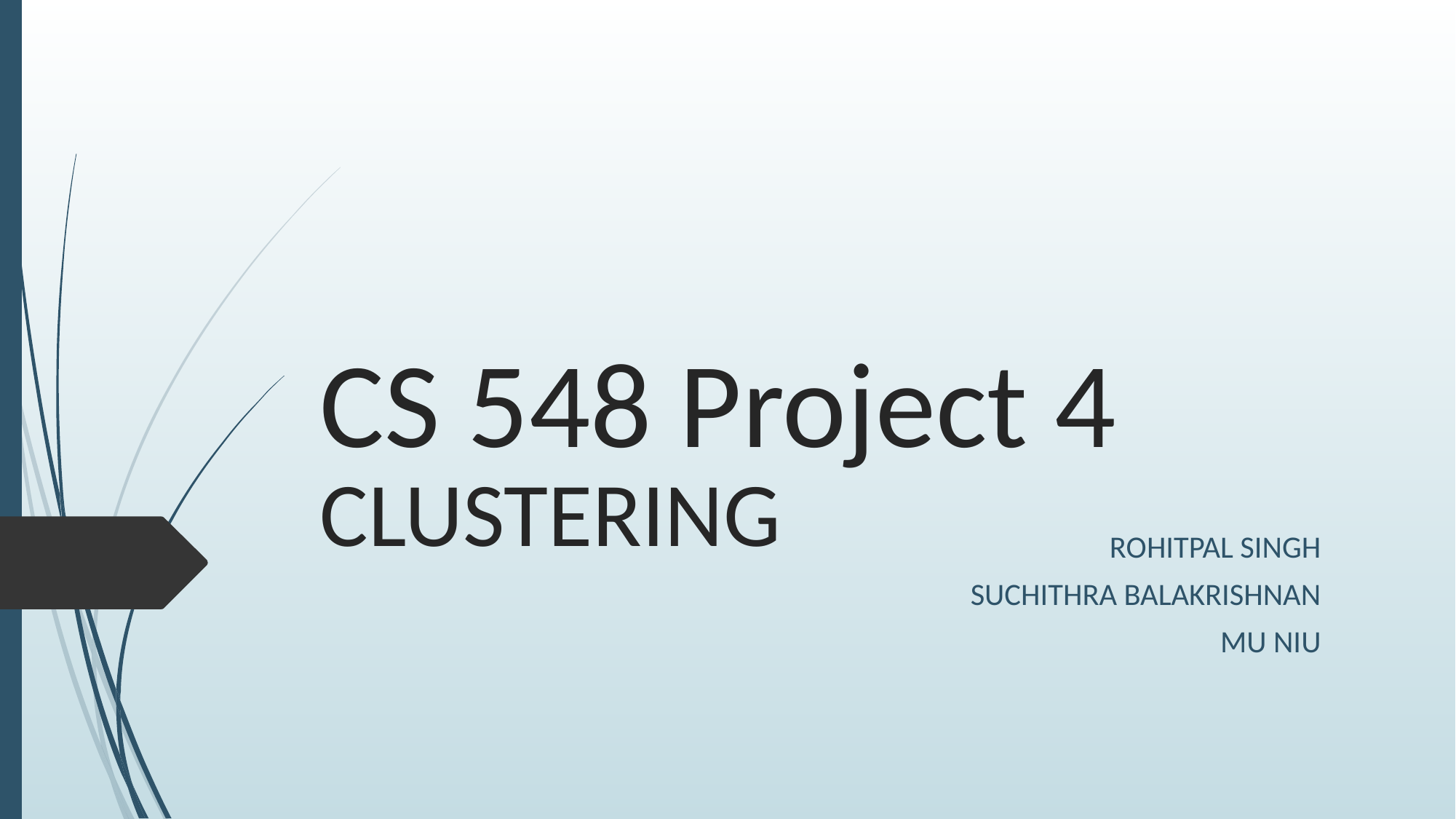

# CS 548 Project 4 CLUSTERING
ROHITPAL SINGH
SUCHITHRA BALAKRISHNAN
MU NIU